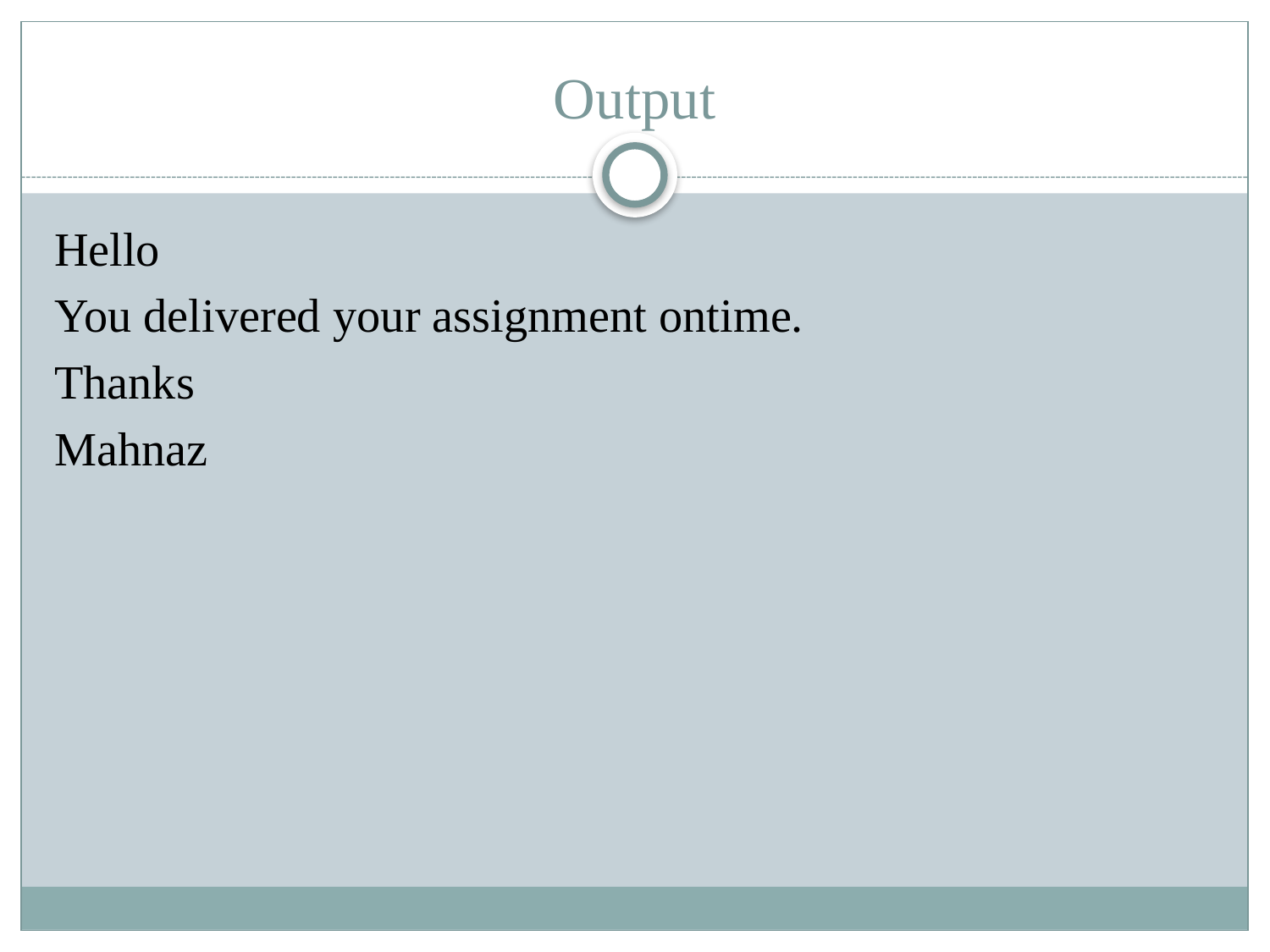

# Output
Hello
You delivered your assignment ontime.
Thanks
Mahnaz